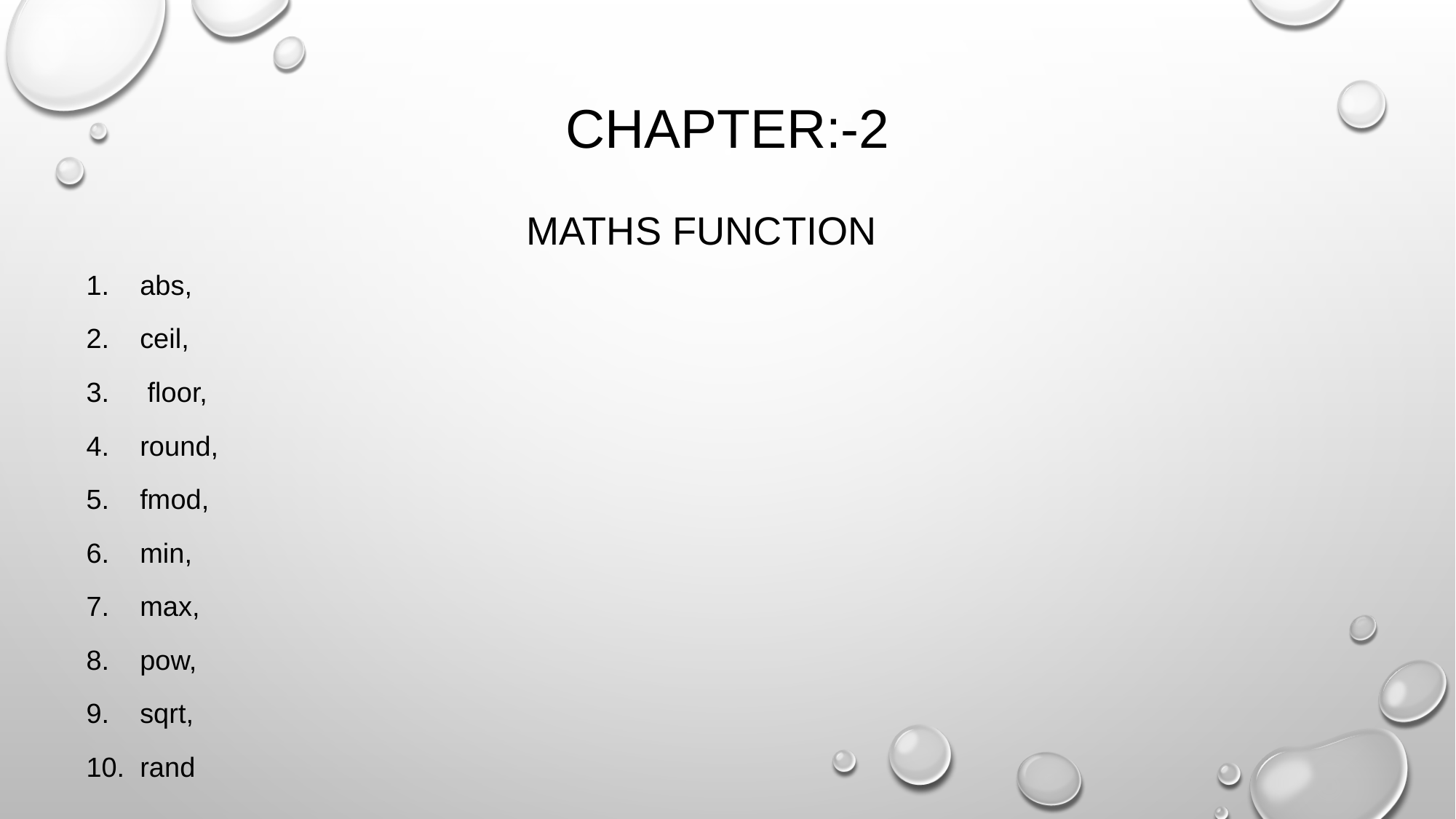

# Chapter:-2
Maths function
abs,
ceil,
 floor,
round,
fmod,
min,
max,
pow,
sqrt,
rand